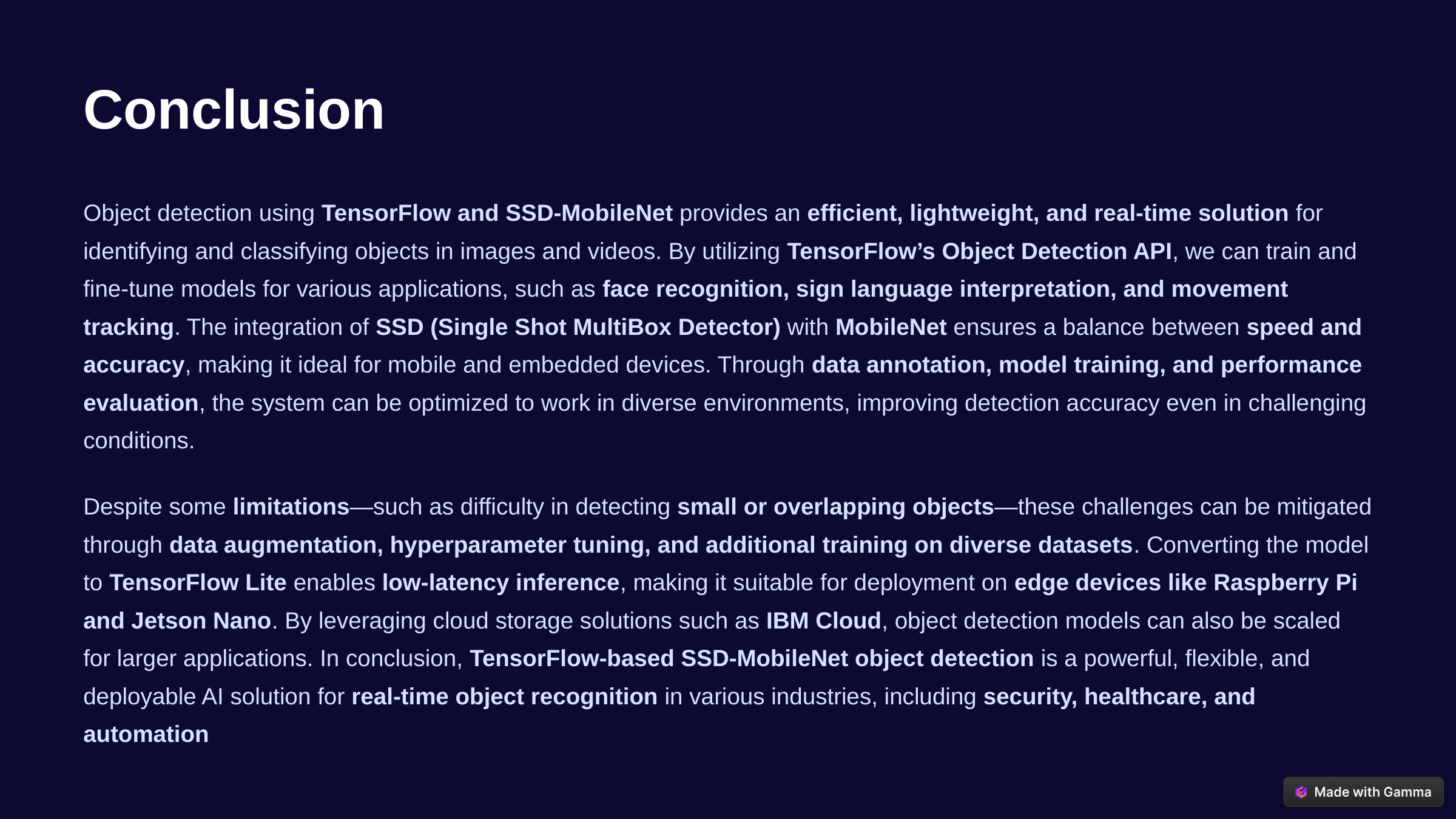

Conclusion
Object detection using TensorFlow and SSD-MobileNet provides an efficient, lightweight, and real-time solution for identifying and classifying objects in images and videos. By utilizing TensorFlow’s Object Detection API, we can train and fine-tune models for various applications, such as face recognition, sign language interpretation, and movement tracking. The integration of SSD (Single Shot MultiBox Detector) with MobileNet ensures a balance between speed and accuracy, making it ideal for mobile and embedded devices. Through data annotation, model training, and performance evaluation, the system can be optimized to work in diverse environments, improving detection accuracy even in challenging conditions.
Despite some limitations—such as difficulty in detecting small or overlapping objects—these challenges can be mitigated through data augmentation, hyperparameter tuning, and additional training on diverse datasets. Converting the model to TensorFlow Lite enables low-latency inference, making it suitable for deployment on edge devices like Raspberry Pi and Jetson Nano. By leveraging cloud storage solutions such as IBM Cloud, object detection models can also be scaled for larger applications. In conclusion, TensorFlow-based SSD-MobileNet object detection is a powerful, flexible, and deployable AI solution for real-time object recognition in various industries, including security, healthcare, and automation